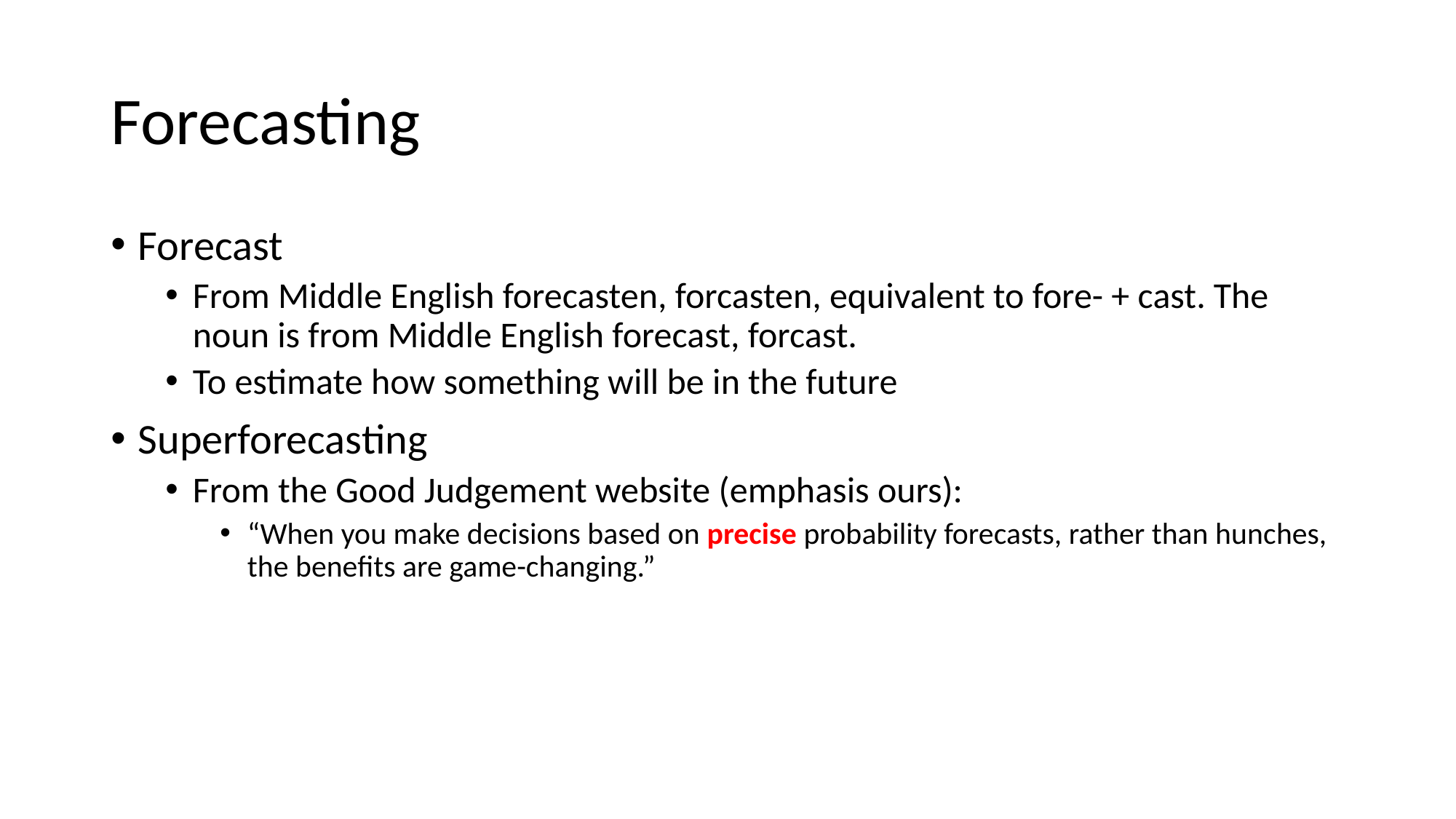

# Forecasting
Forecast
From Middle English forecasten, forcasten, equivalent to fore- +‎ cast. The noun is from Middle English forecast, forcast.
To estimate how something will be in the future
Superforecasting
From the Good Judgement website (emphasis ours):
“When you make decisions based on precise probability forecasts, rather than hunches, the benefits are game-changing.”